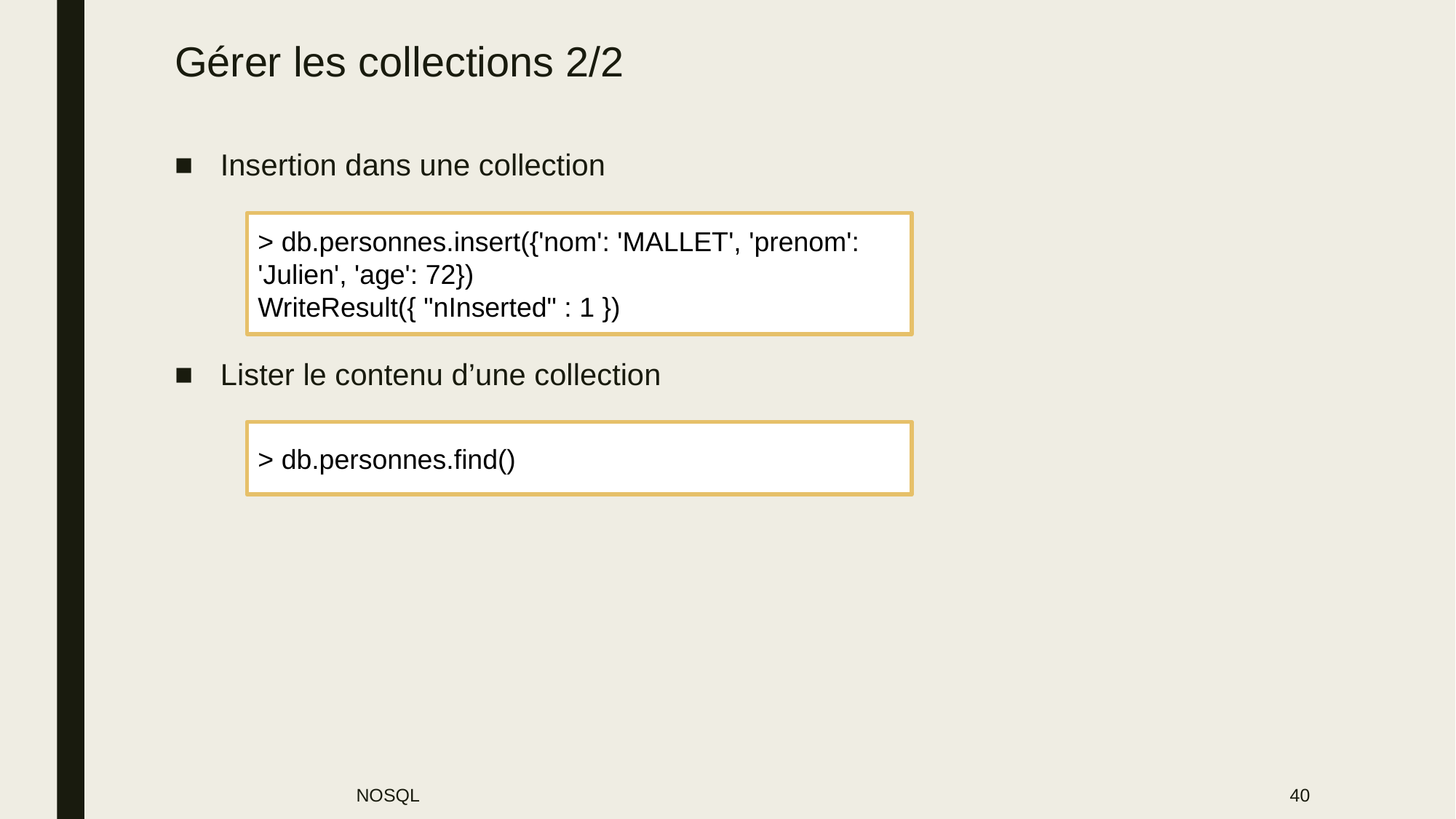

# Gérer les collections 2/2
Insertion dans une collection

Lister le contenu d’une collection

> db.personnes.insert({'nom': 'MALLET', 'prenom': 'Julien', 'age': 72})
WriteResult({ "nInserted" : 1 })
> db.personnes.find()
NOSQL
40